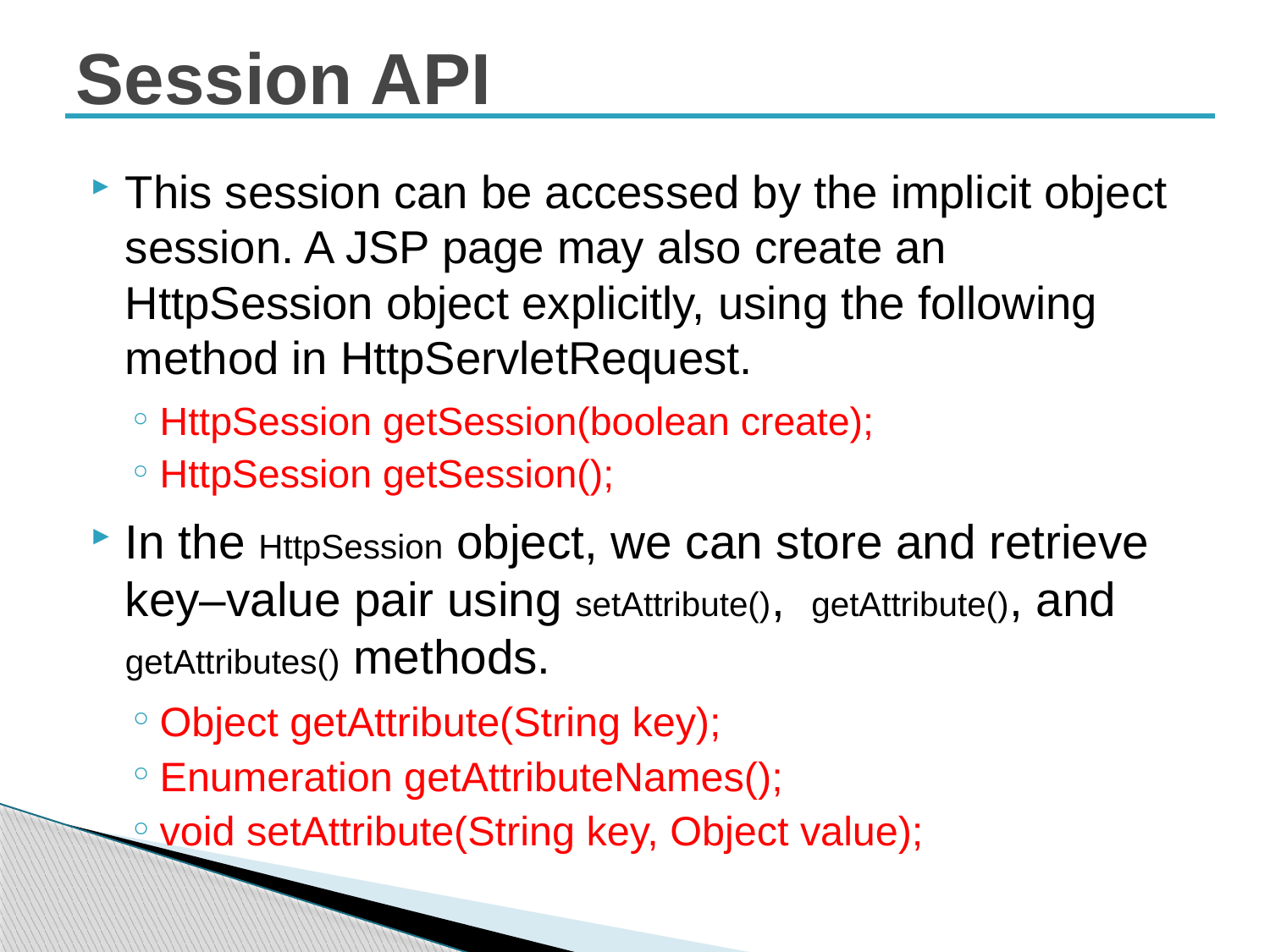

# Session API
This session can be accessed by the implicit object session. A JSP page may also create an HttpSession object explicitly, using the following method in HttpServletRequest.
HttpSession getSession(boolean create);
HttpSession getSession();
In the HttpSession object, we can store and retrieve key–value pair using setAttribute(),  getAttribute(), and getAttributes() methods.
Object getAttribute(String key);
Enumeration getAttributeNames();
void setAttribute(String key, Object value);